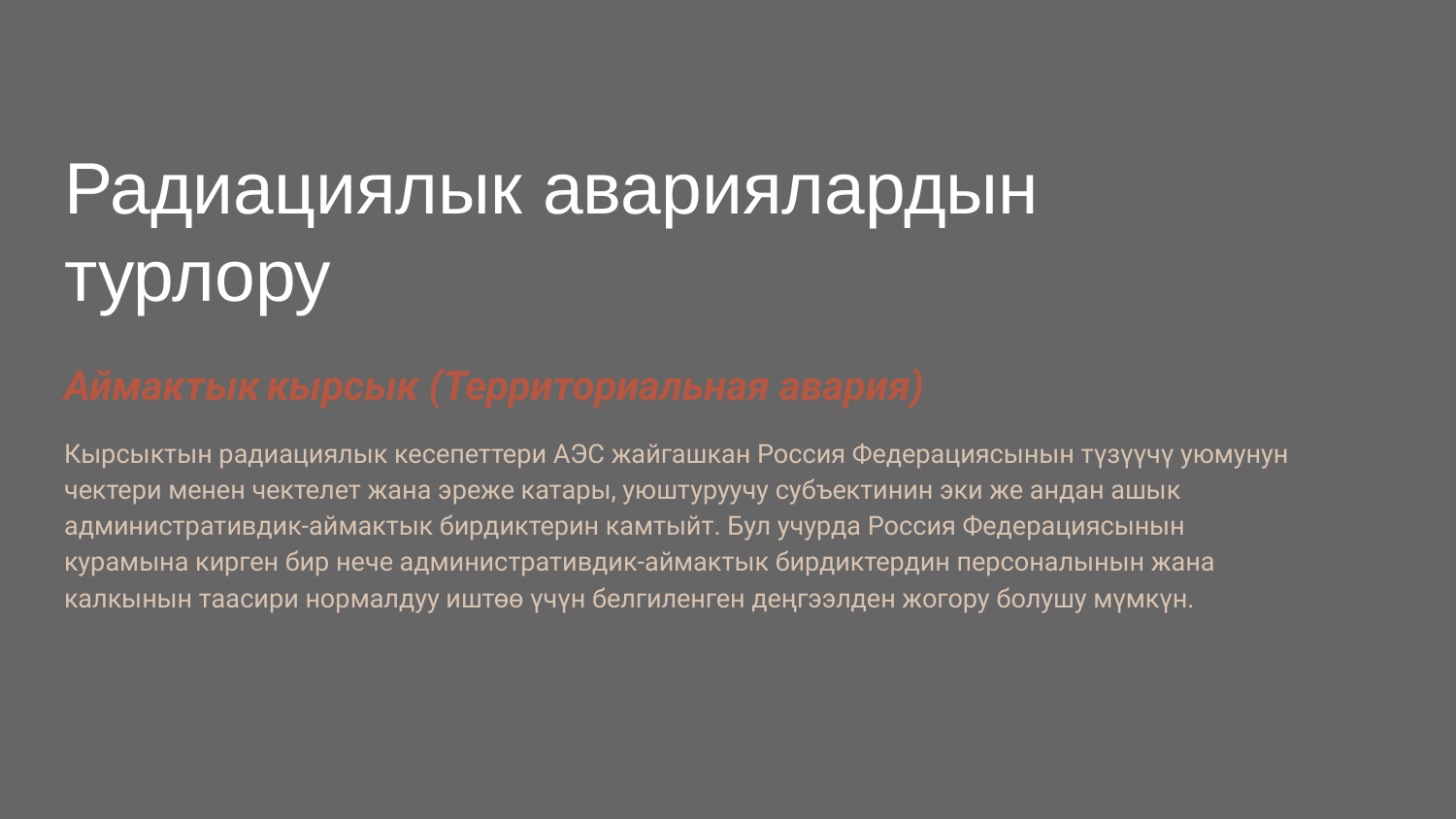

# Радиациялык авариялардын турлору
Аймактык кырсык (Территориальная авария)
Кырсыктын радиациялык кесепеттери АЭС жайгашкан Россия Федерациясынын түзүүчү уюмунун чектери менен чектелет жана эреже катары, уюштуруучу субъектинин эки же андан ашык административдик-аймактык бирдиктерин камтыйт. Бул учурда Россия Федерациясынын курамына кирген бир нече административдик-аймактык бирдиктердин персоналынын жана калкынын таасири нормалдуу иштөө үчүн белгиленген деңгээлден жогору болушу мүмкүн.